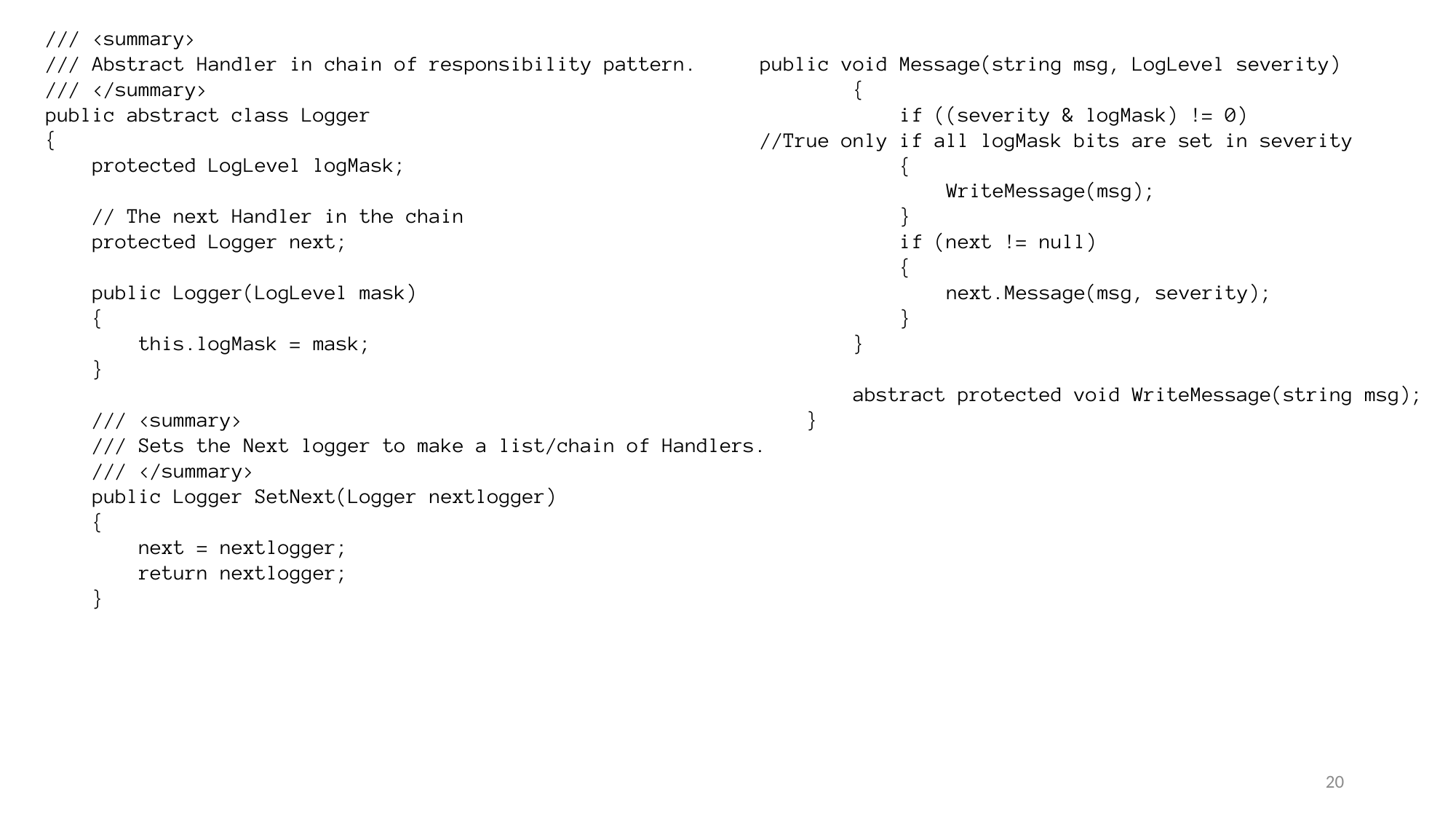

/// <summary>
    /// Abstract Handler in chain of responsibility pattern.
    /// </summary>
    public abstract class Logger
    {
        protected LogLevel logMask;

        // The next Handler in the chain
        protected Logger next;

        public Logger(LogLevel mask)
        {
            this.logMask = mask;
        }

        /// <summary>
        /// Sets the Next logger to make a list/chain of Handlers.
        /// </summary>
        public Logger SetNext(Logger nextlogger)
        {
            next = nextlogger;
            return nextlogger;
        }

public void Message(string msg, LogLevel severity)
        {
            if ((severity & logMask) != 0)
//True only if all logMask bits are set in severity
            {
                WriteMessage(msg);
            }
            if (next != null)
            {
                next.Message(msg, severity);
            }
        }

        abstract protected void WriteMessage(string msg);
    }
20